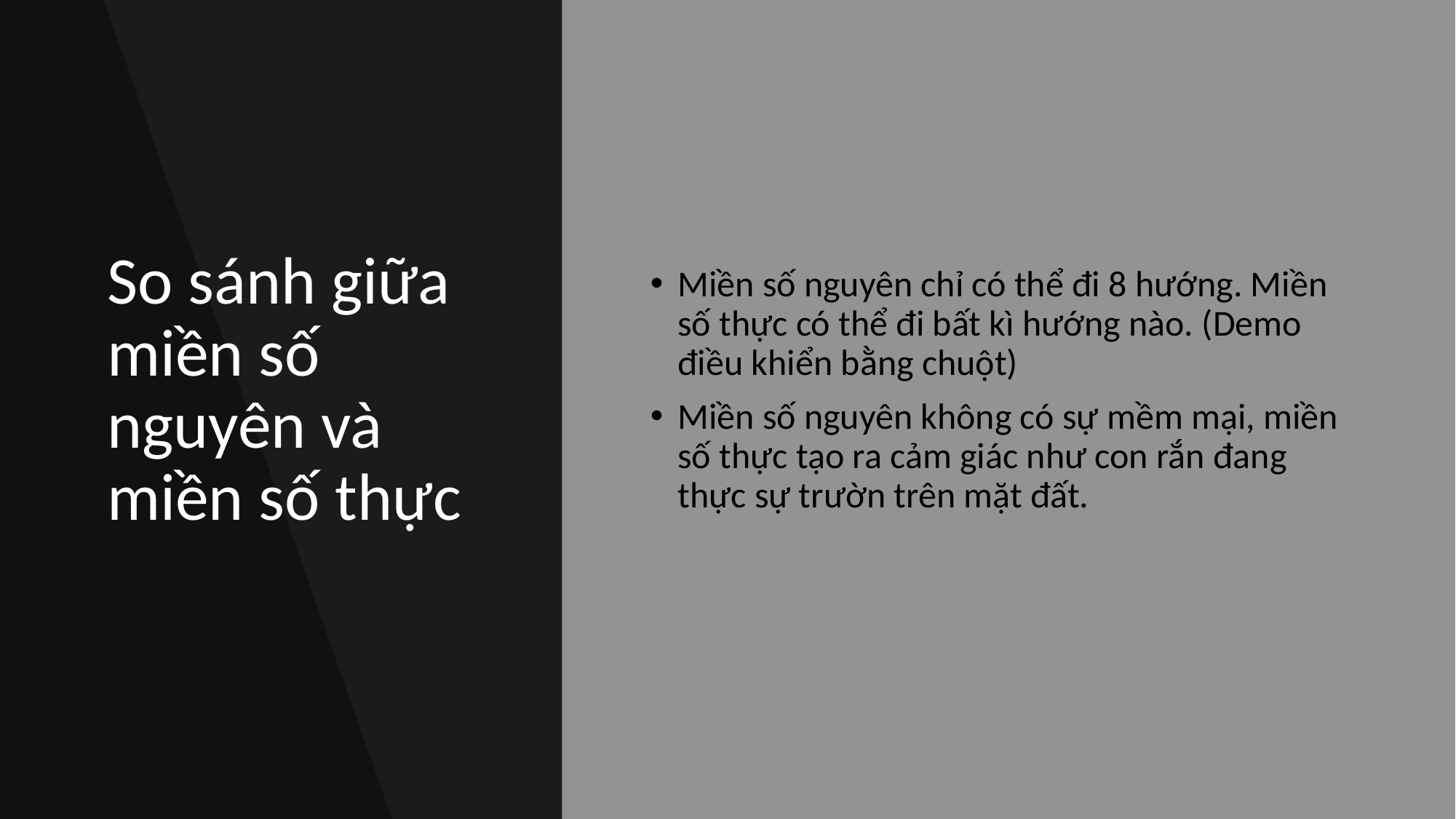

# So sánh giữa miền số nguyên và miền số thực
Miền số nguyên chỉ có thể đi 8 hướng. Miền số thực có thể đi bất kì hướng nào. (Demo điều khiển bằng chuột)
Miền số nguyên không có sự mềm mại, miền số thực tạo ra cảm giác như con rắn đang thực sự trườn trên mặt đất.